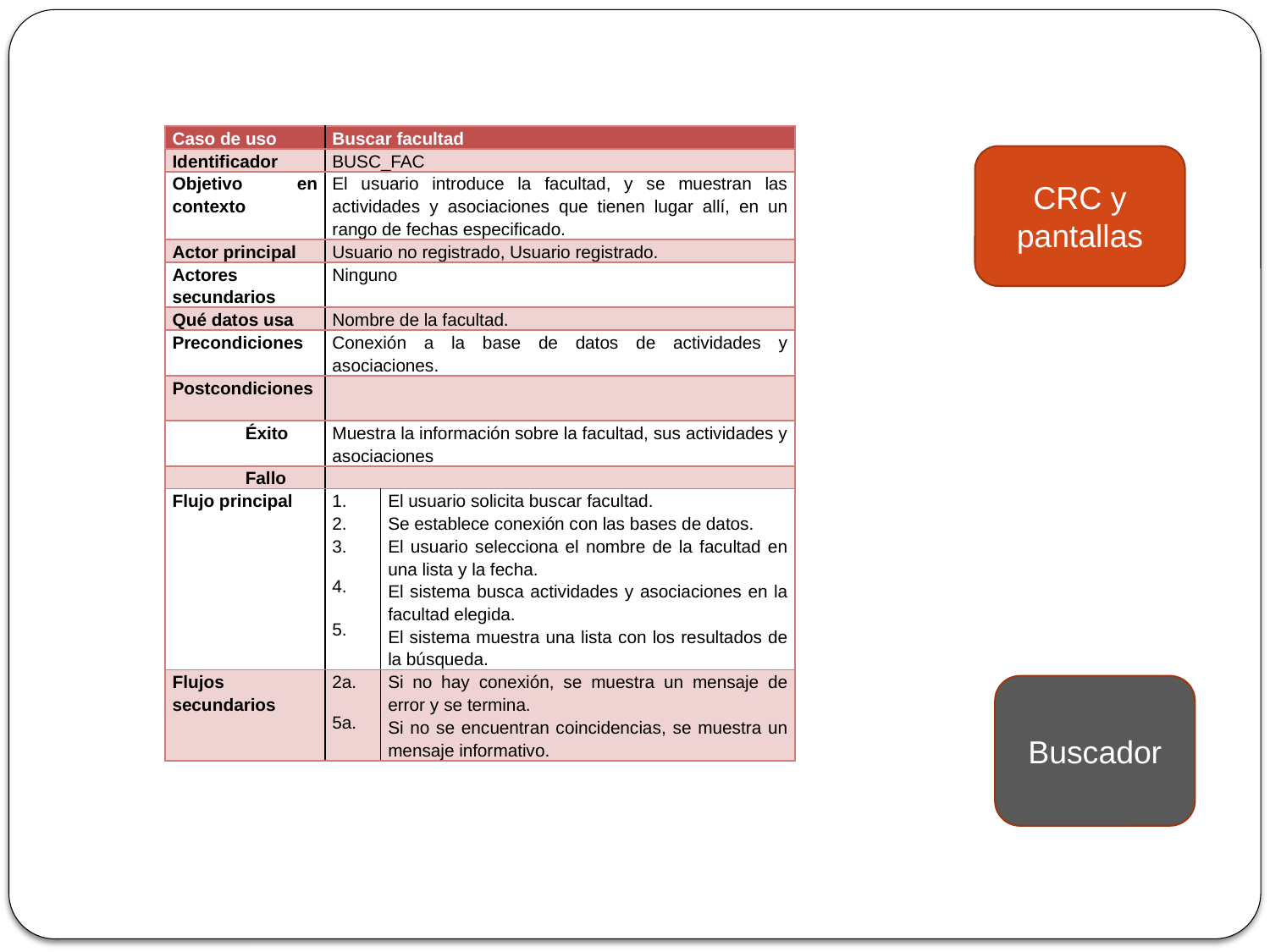

| Caso de uso | Buscar facultad |  |
| --- | --- | --- |
| Identificador | BUSC\_FAC |  |
| Objetivo en contexto | El usuario introduce la facultad, y se muestran las actividades y asociaciones que tienen lugar allí, en un rango de fechas especificado. |  |
| Actor principal | Usuario no registrado, Usuario registrado. |  |
| Actores secundarios | Ninguno |  |
| Qué datos usa | Nombre de la facultad. |  |
| Precondiciones | Conexión a la base de datos de actividades y asociaciones. |  |
| Postcondiciones |  |  |
| Éxito | Muestra la información sobre la facultad, sus actividades y asociaciones |  |
| Fallo |  |  |
| Flujo principal | 1. 2. 3. 4. 5. | El usuario solicita buscar facultad. Se establece conexión con las bases de datos. El usuario selecciona el nombre de la facultad en una lista y la fecha. El sistema busca actividades y asociaciones en la facultad elegida. El sistema muestra una lista con los resultados de la búsqueda. |
| Flujos secundarios | 2a. 5a. | Si no hay conexión, se muestra un mensaje de error y se termina. Si no se encuentran coincidencias, se muestra un mensaje informativo. |
CRC y pantallas
Buscador